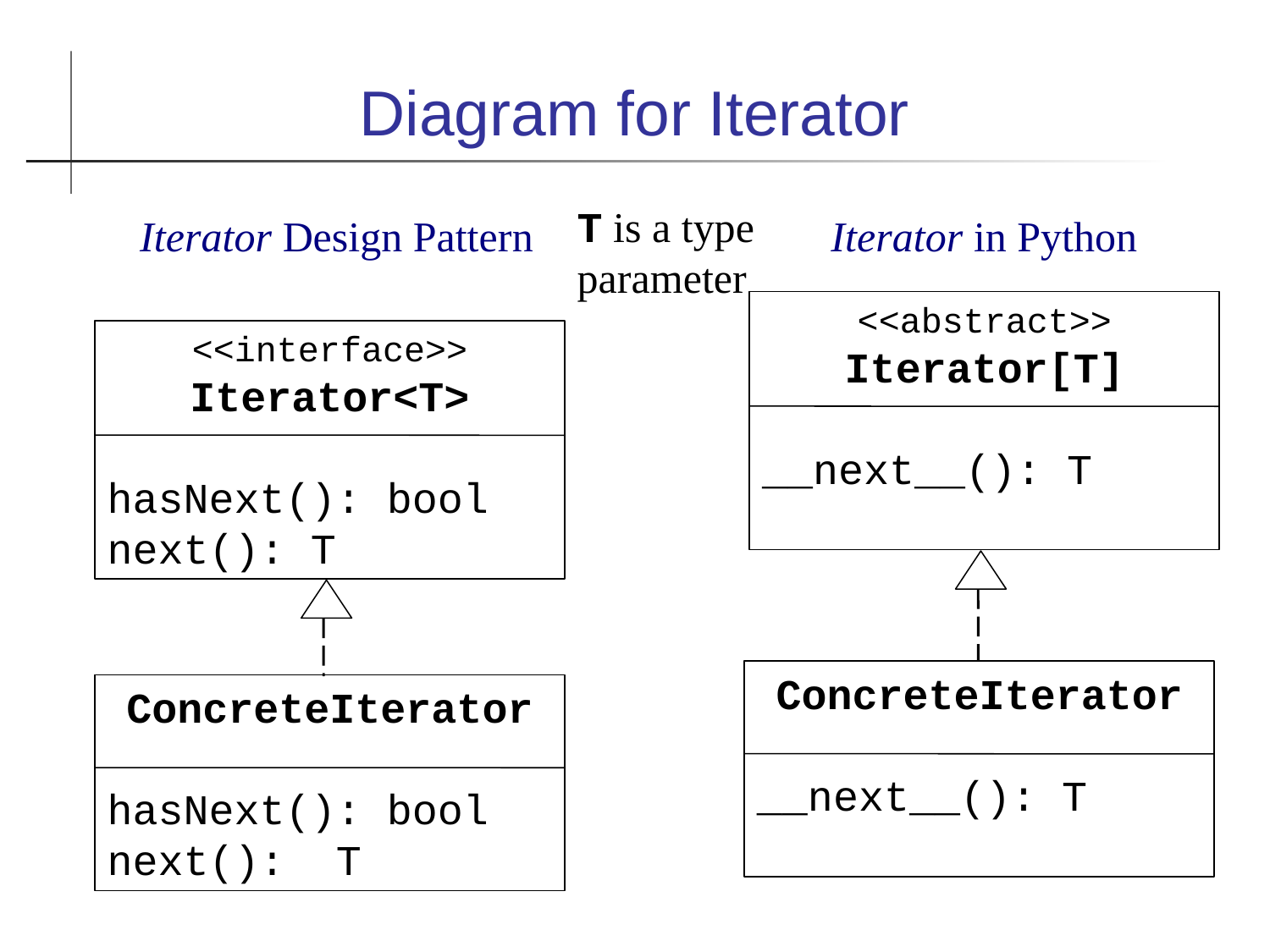

Diagram for Iterator
T is a type parameter
Iterator Design Pattern
Iterator in Python
<<abstract>>
Iterator[T]

__next__(): T
<<interface>>
Iterator<T>

hasNext(): bool
next(): T

ConcreteIterator

__next__(): T
ConcreteIterator

hasNext(): bool
next():  T